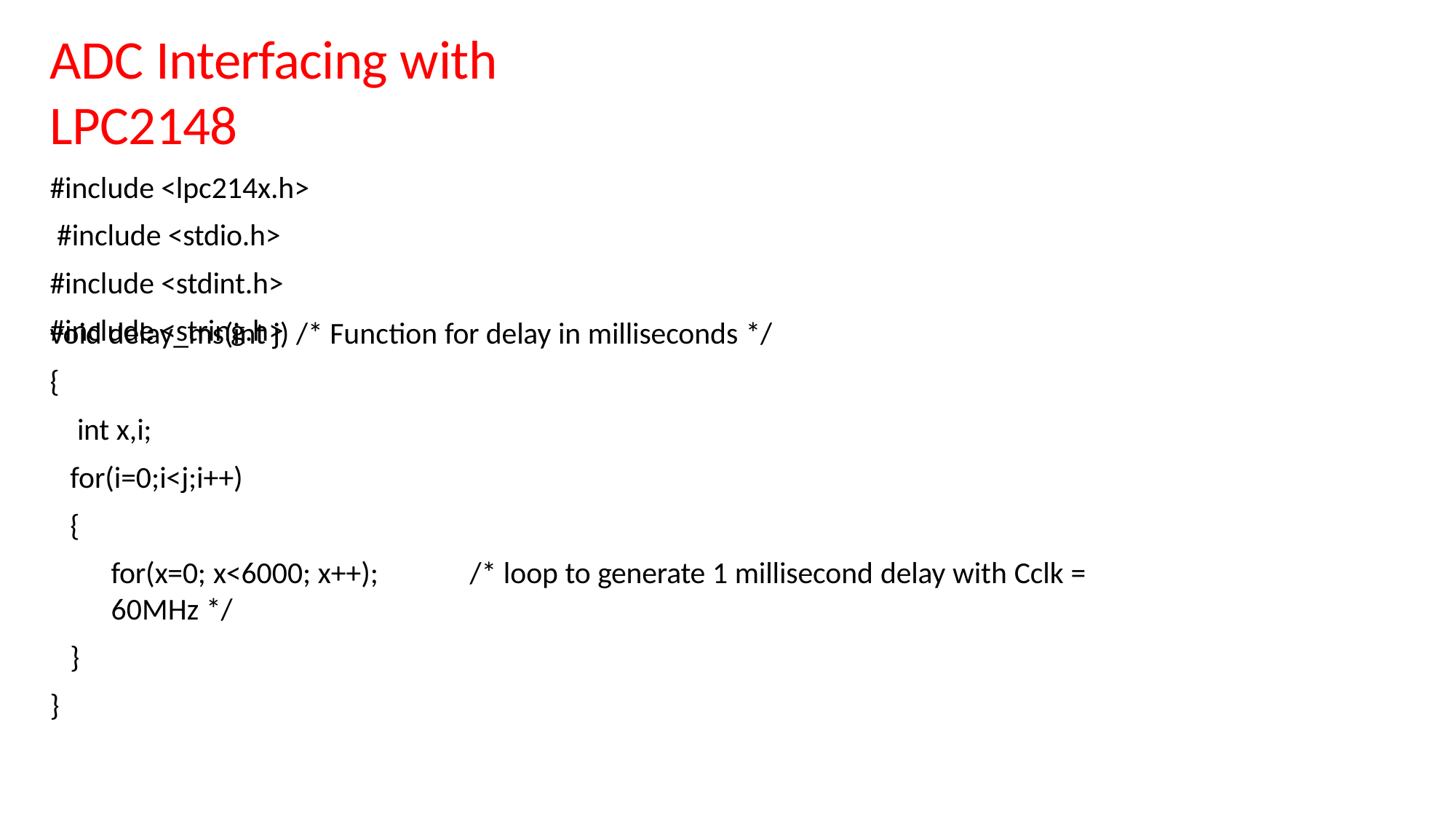

# ADC Interfacing with LPC2148
#include <lpc214x.h>  #include <stdio.h>  #include <stdint.h>  #include <string.h>
void delay_ms(int j) /* Function for delay in milliseconds */
{
int x,i;
for(i=0;i<j;i++)
{
for(x=0; x<6000; x++);	/* loop to generate 1 millisecond delay with Cclk = 60MHz */
}
}